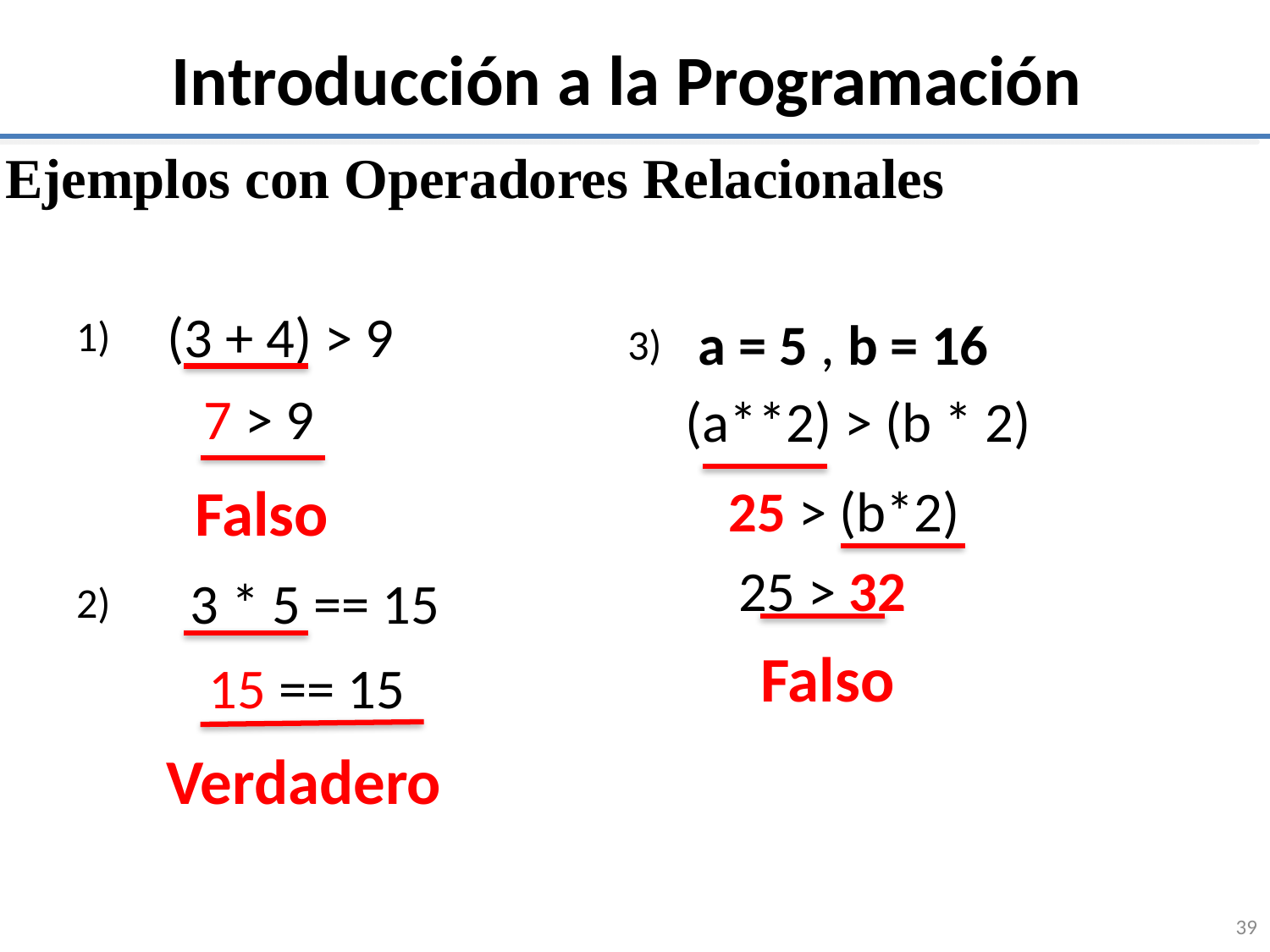

# Introducción a la Programación
Ejemplos con Operadores Relacionales
 (3 + 4) > 9
 a = 5 , b = 16
1)
3)
 7 > 9
 (a**2) > (b * 2)
Falso
25 > (b*2)
 25 > 32
 3 * 5 == 15
2)
Falso
 15 == 15
Verdadero
39